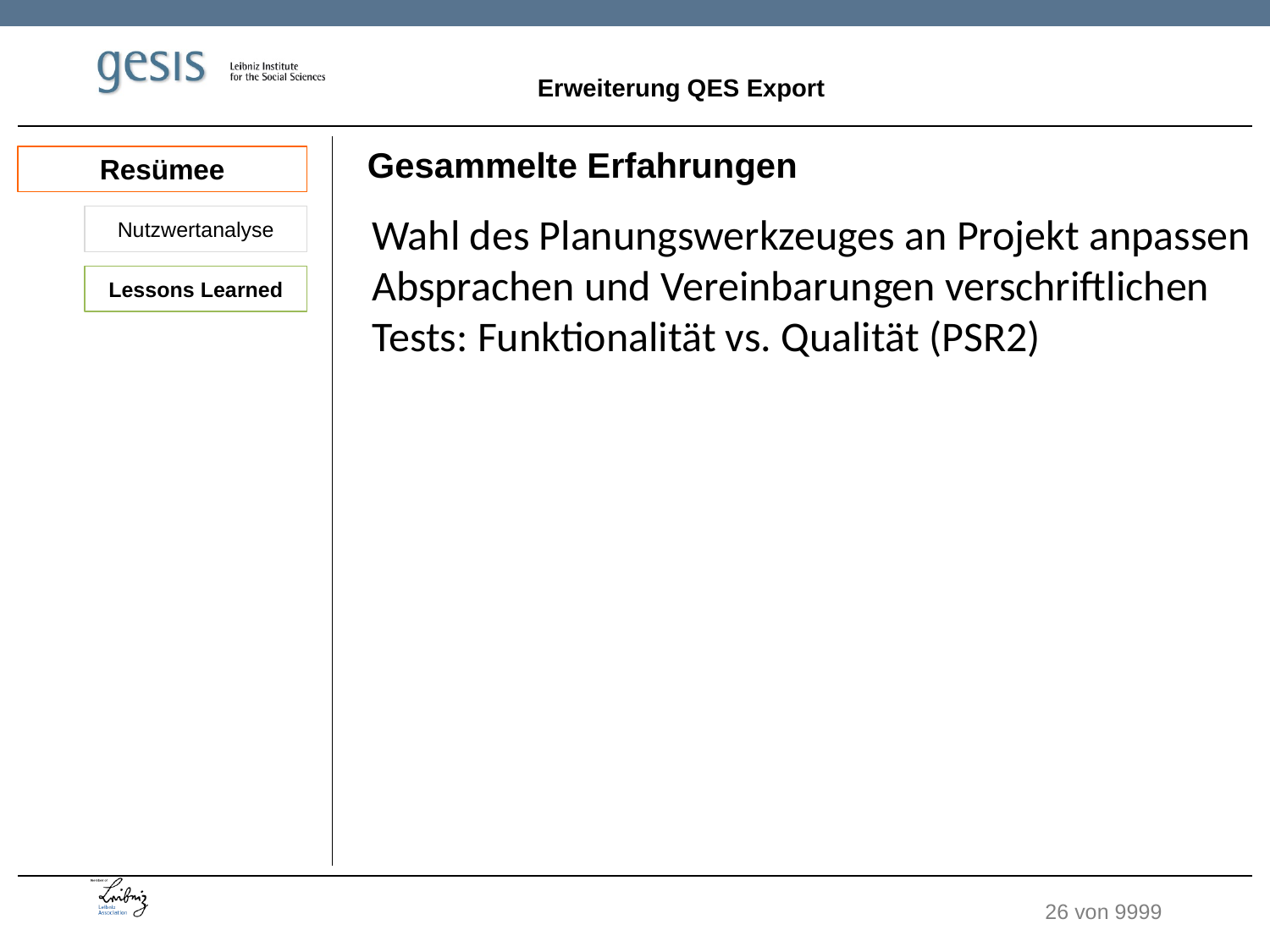

Erweiterung QES Export
Gesammelte Erfahrungen
Resümee
Wahl des Planungswerkzeuges an Projekt anpassen
Absprachen und Vereinbarungen verschriftlichen
Tests: Funktionalität vs. Qualität (PSR2)
Nutzwertanalyse
Lessons Learned
26